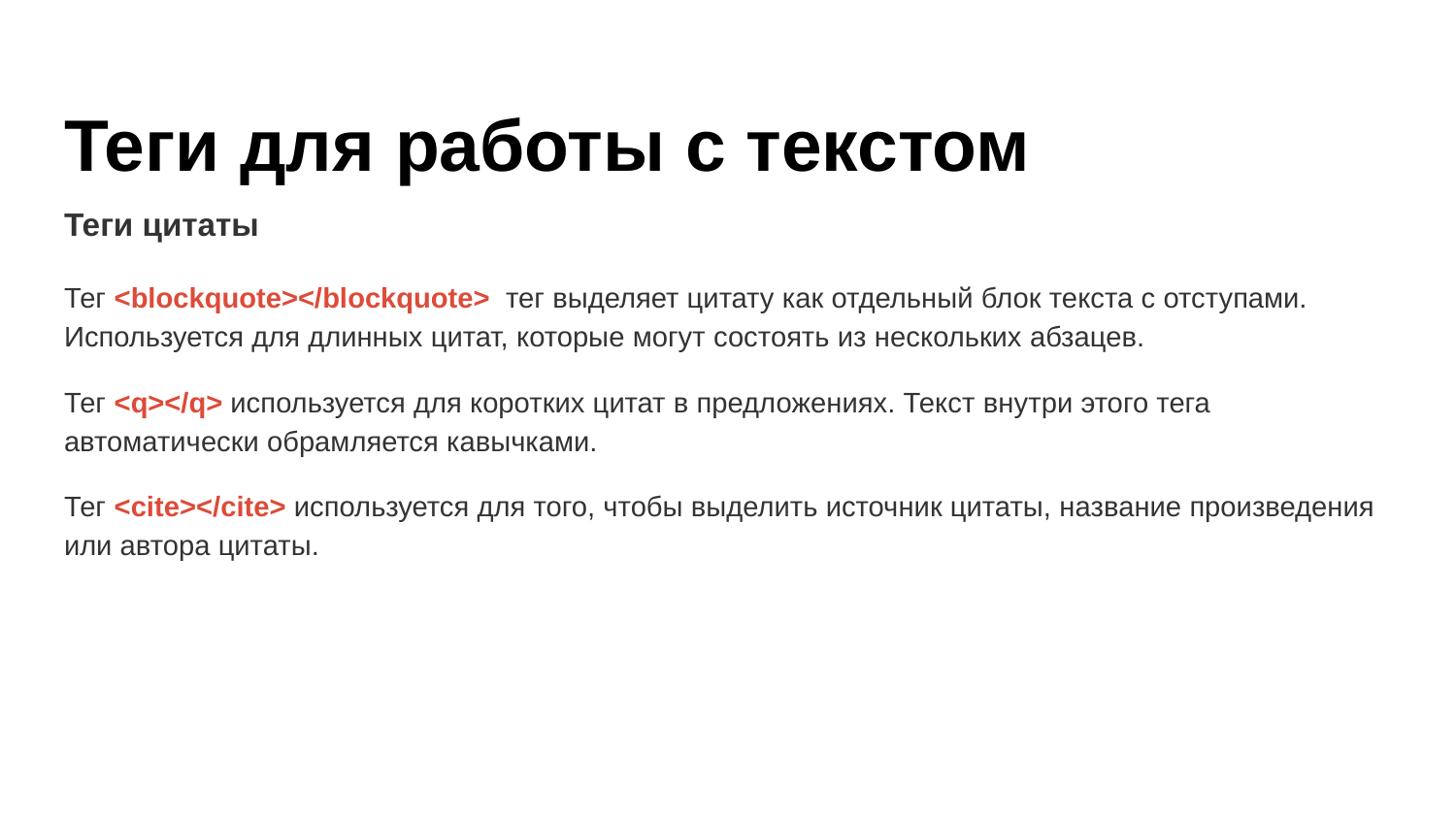

# Теги для работы с текстом
Теги цитаты
Тег <blockquote></blockquote>  тег выделяет цитату как отдельный блок текста с отступами. Используется для длинных цитат, которые могут состоять из нескольких абзацев.
Тег <q></q> используется для коротких цитат в предложениях. Текст внутри этого тега автоматически обрамляется кавычками.
Тег <cite></cite> используется для того, чтобы выделить источник цитаты, название произведения или автора цитаты.